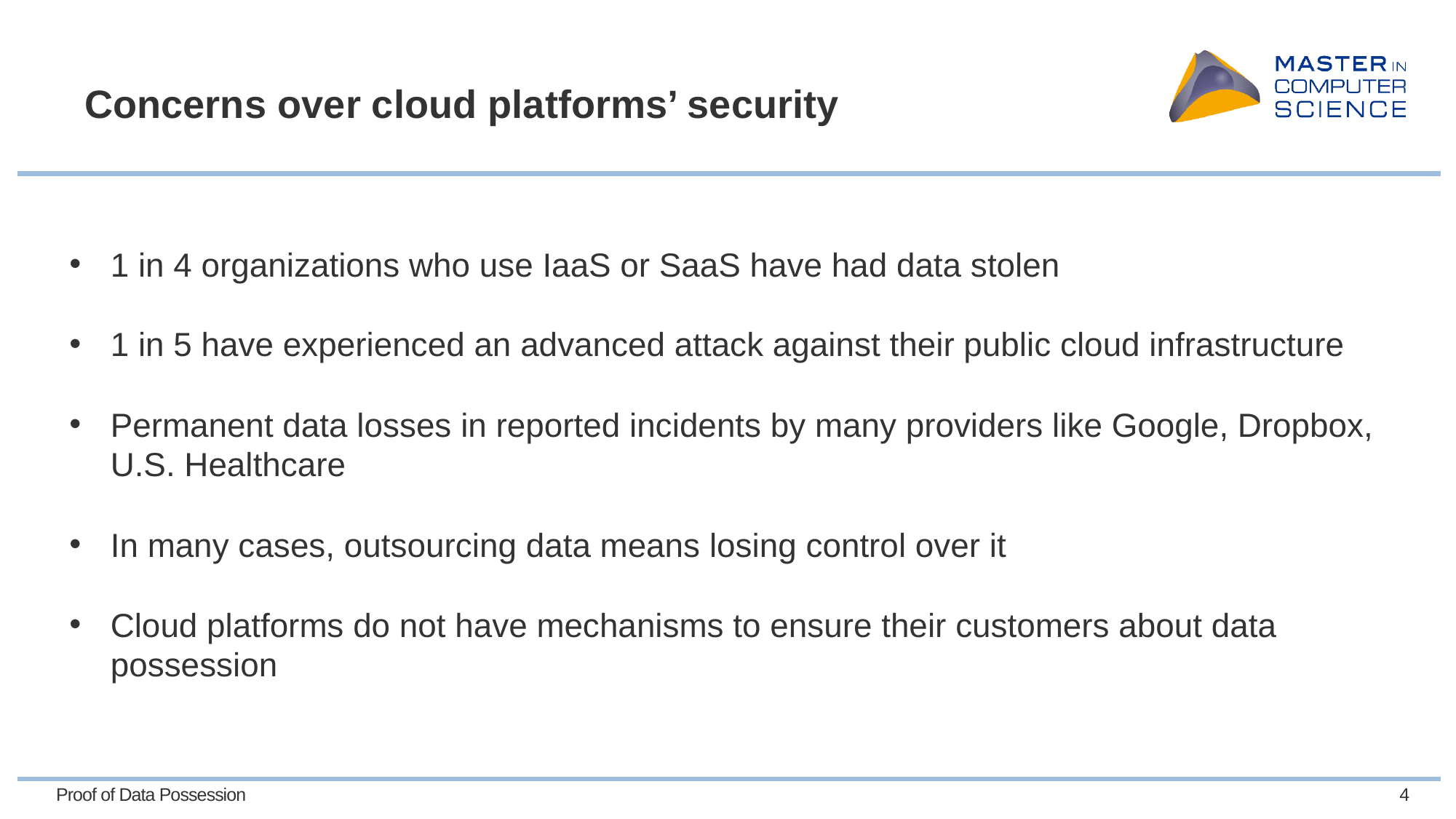

# Concerns over cloud platforms’ security

1 in 4 organizations who use IaaS or SaaS have had data stolen

1 in 5 have experienced an advanced attack against their public cloud infrastructure

Permanent data losses in reported incidents by many providers like Google, Dropbox, U.S. Healthcare

In many cases, outsourcing data means losing control over it

Cloud platforms do not have mechanisms to ensure their customers about data possession

Proof of Data Possession
4